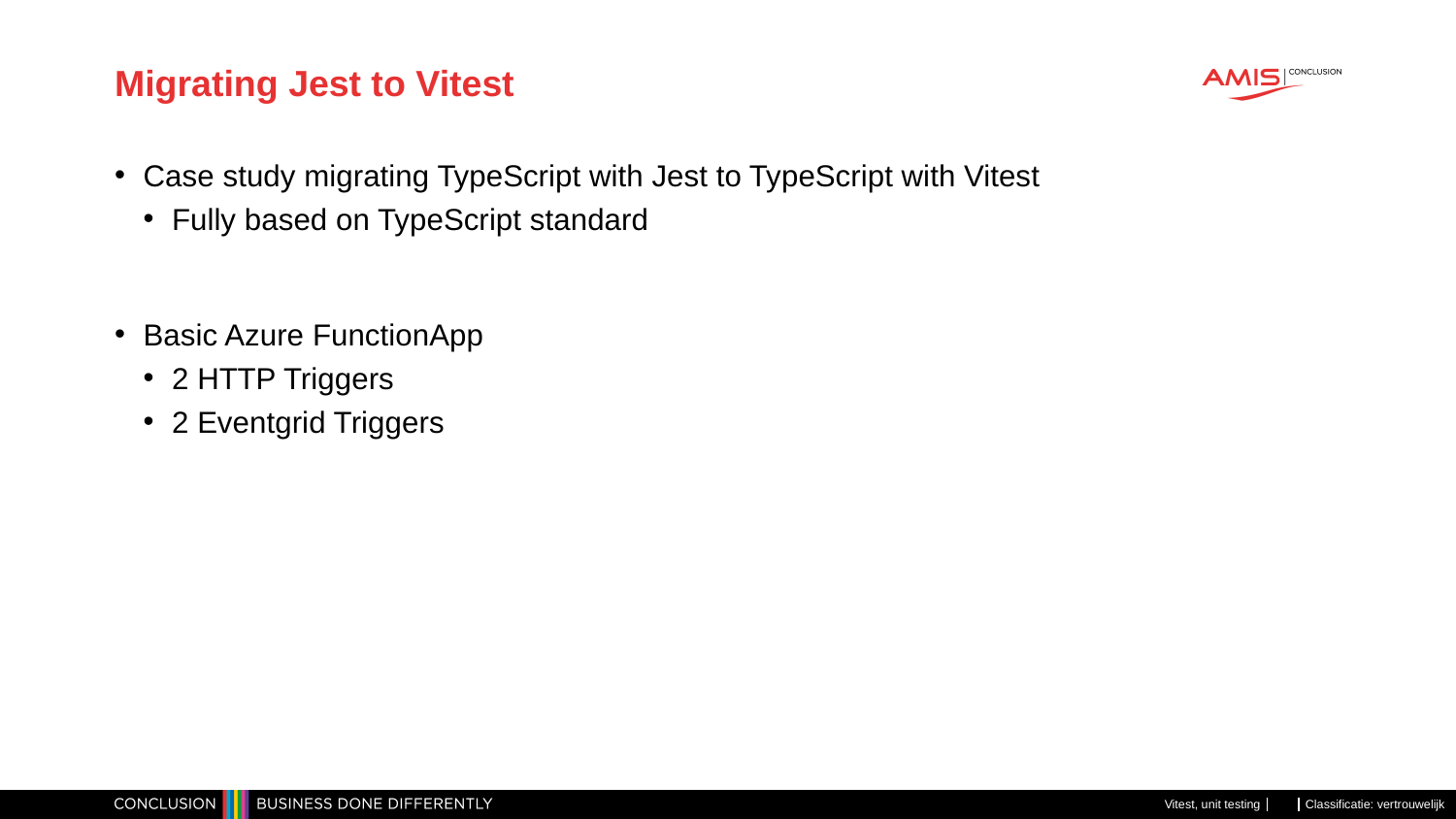

# Migrating Jest to Vitest
Case study migrating TypeScript with Jest to TypeScript with Vitest
Fully based on TypeScript standard

Basic Azure FunctionApp
2 HTTP Triggers
2 Eventgrid Triggers

Vitest, unit testing